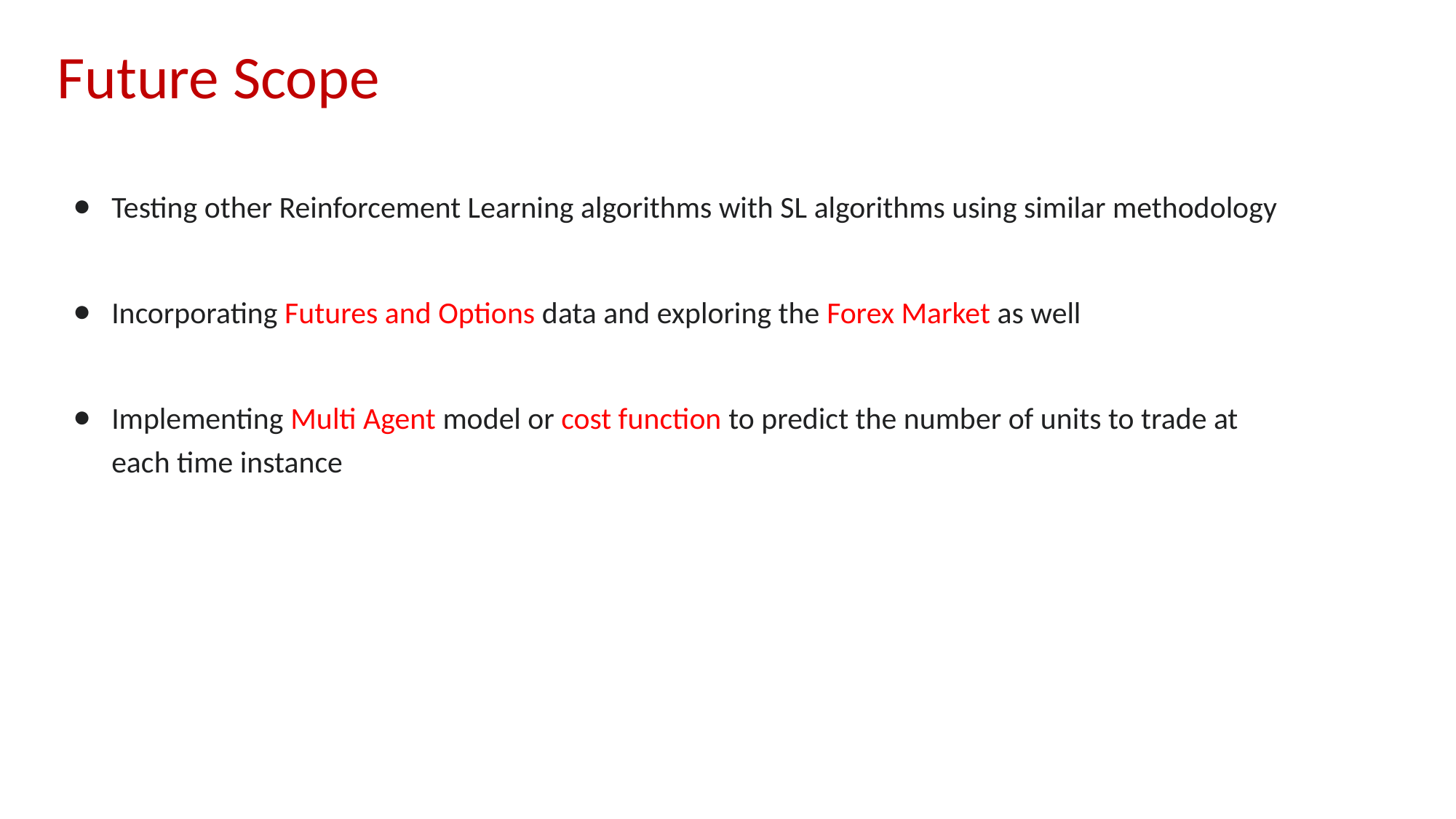

# Future Scope
Testing other Reinforcement Learning algorithms with SL algorithms using similar methodology

Incorporating Futures and Options data and exploring the Forex Market as well

Implementing Multi Agent model or cost function to predict the number of units to trade at each time instance